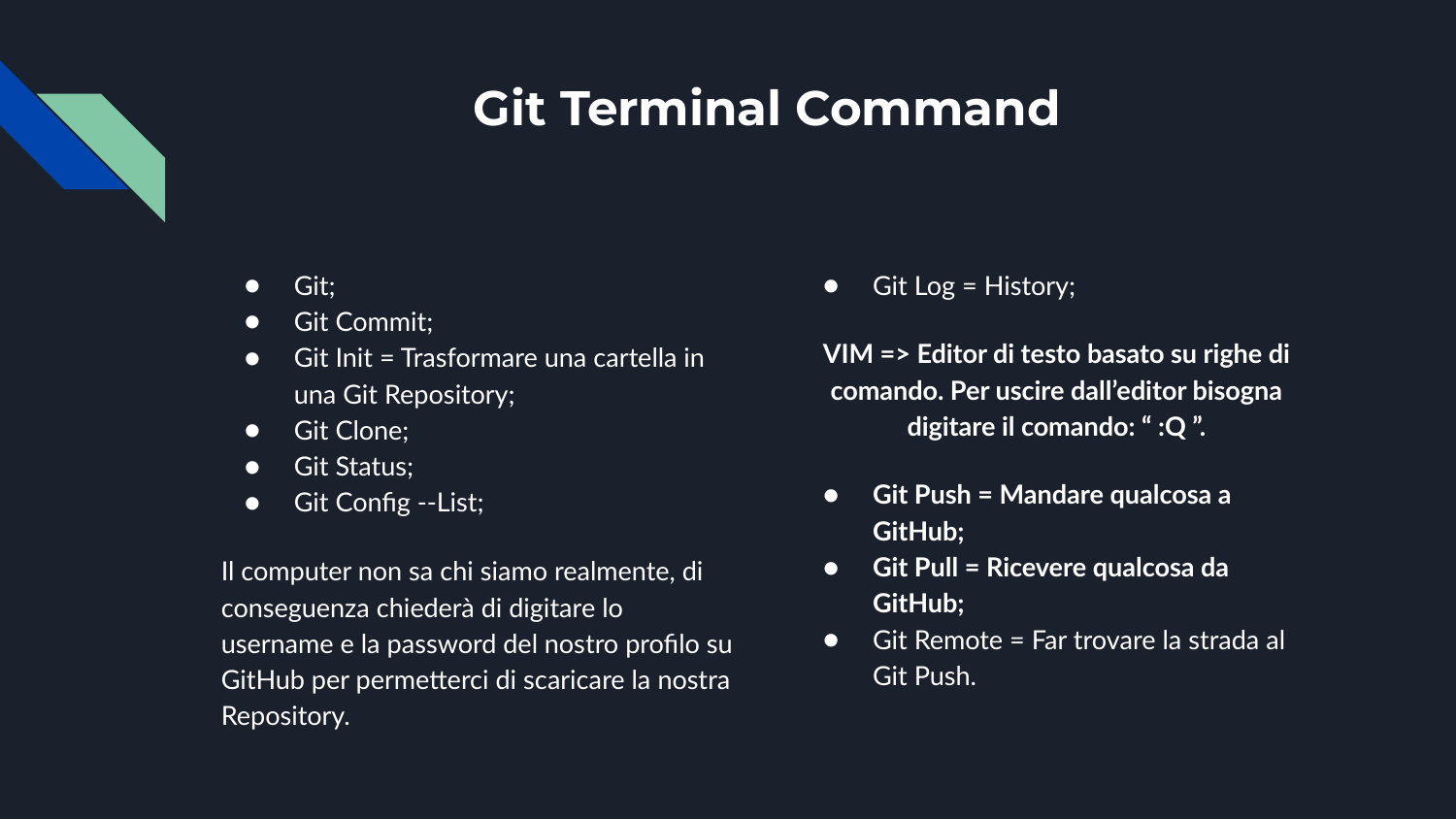

# Git Terminal Command
Git;
Git Commit;
Git Init = Trasformare una cartella in una Git Repository;
Git Clone;
Git Status;
Git Config --List;
Il computer non sa chi siamo realmente, di conseguenza chiederà di digitare lo username e la password del nostro profilo su GitHub per permetterci di scaricare la nostra Repository.
Git Log = History;
VIM => Editor di testo basato su righe di comando. Per uscire dall’editor bisogna digitare il comando: “ :Q ”.
Git Push = Mandare qualcosa a GitHub;
Git Pull = Ricevere qualcosa da GitHub;
Git Remote = Far trovare la strada al Git Push.